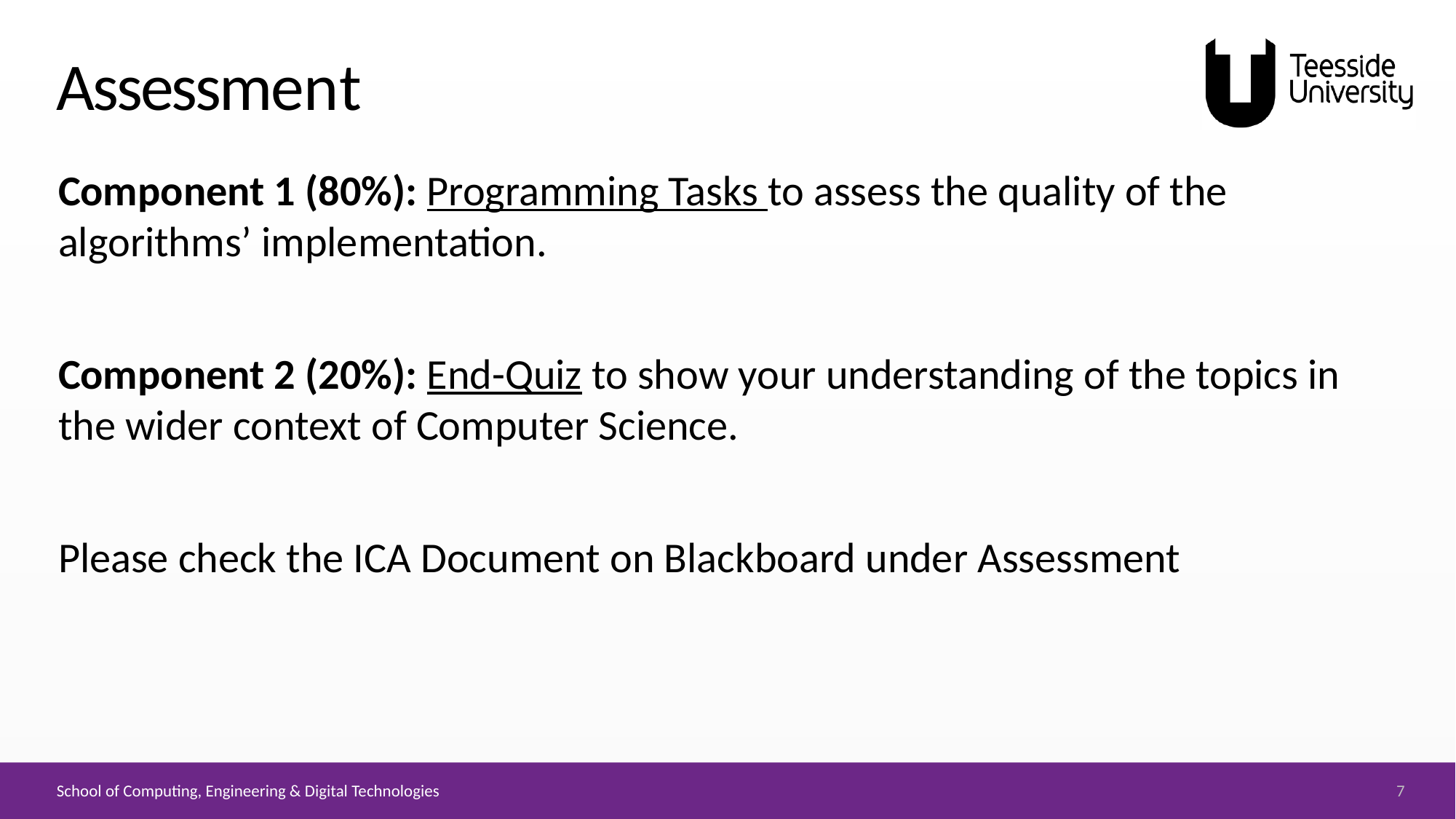

# Assessment
Component 1 (80%): Programming Tasks to assess the quality of the algorithms’ implementation.

Component 2 (20%): End-Quiz to show your understanding of the topics in the wider context of Computer Science.

Please check the ICA Document on Blackboard under Assessment

7
School of Computing, Engineering & Digital Technologies